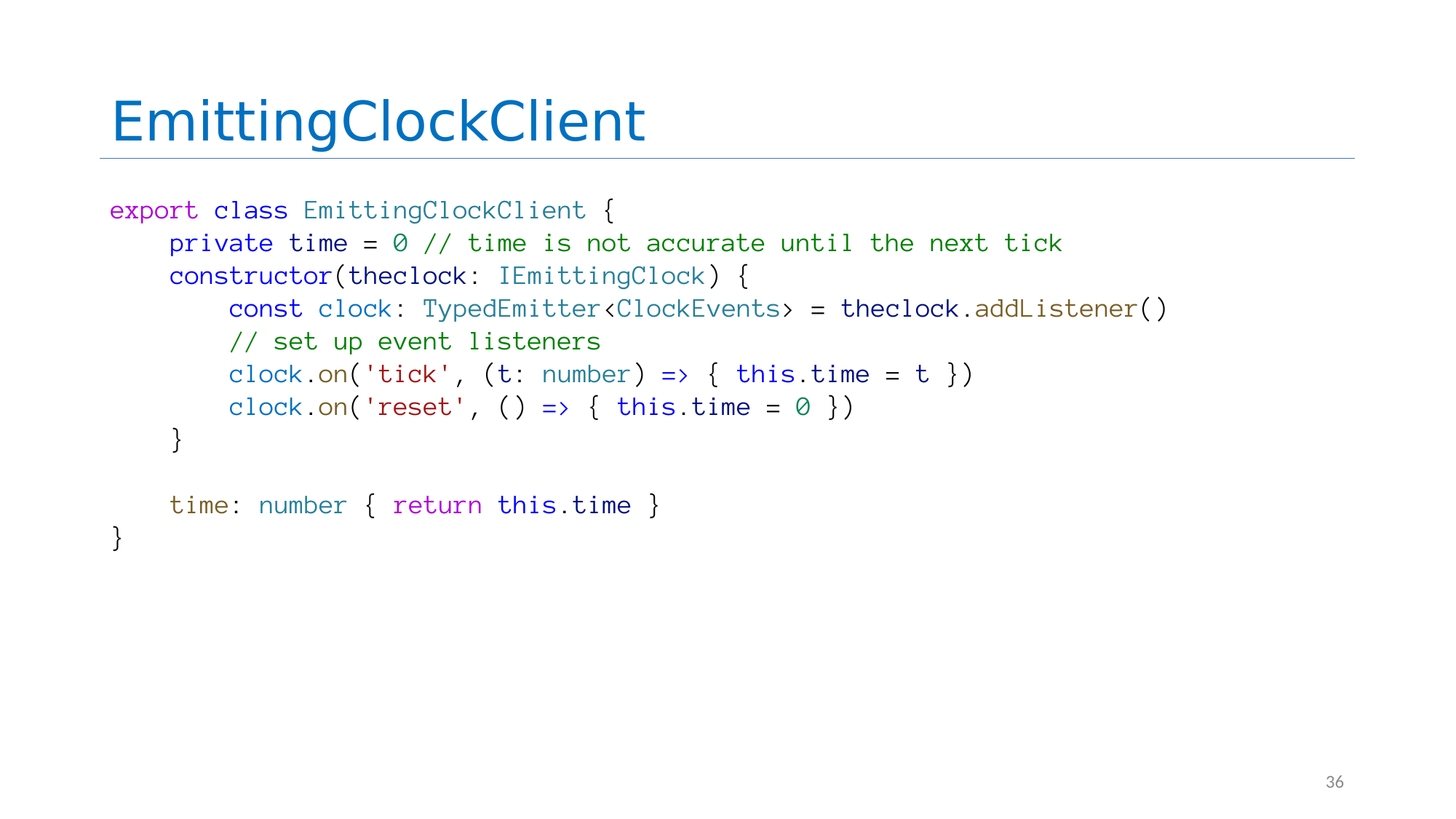

# EmittingClockClient
export class EmittingClockClient {
    private time = 0 // time is not accurate until the next tick
    constructor(theclock: IEmittingClock) {
        const clock: TypedEmitter<ClockEvents> = theclock.addListener()
        // set up event listeners
        clock.on('tick', (t: number) => { this.time = t })
        clock.on('reset', () => { this.time = 0 })
    }
    time: number { return this.time }
}
36